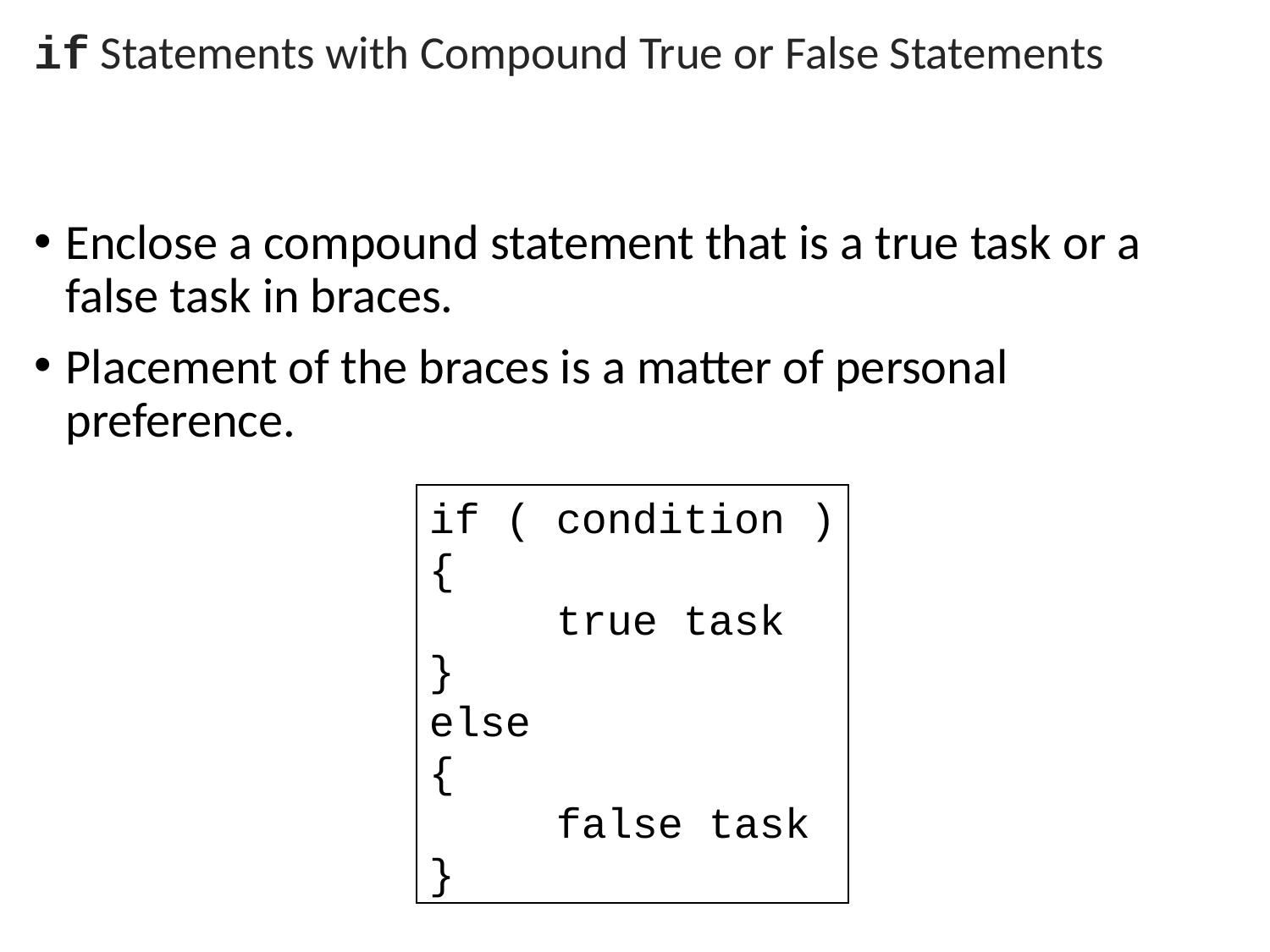

# if Statements with Compound True or False Statements
Enclose a compound statement that is a true task or a false task in braces.
Placement of the braces is a matter of personal preference.
if ( condition )
{
	true task
}
else
{
	false task
}